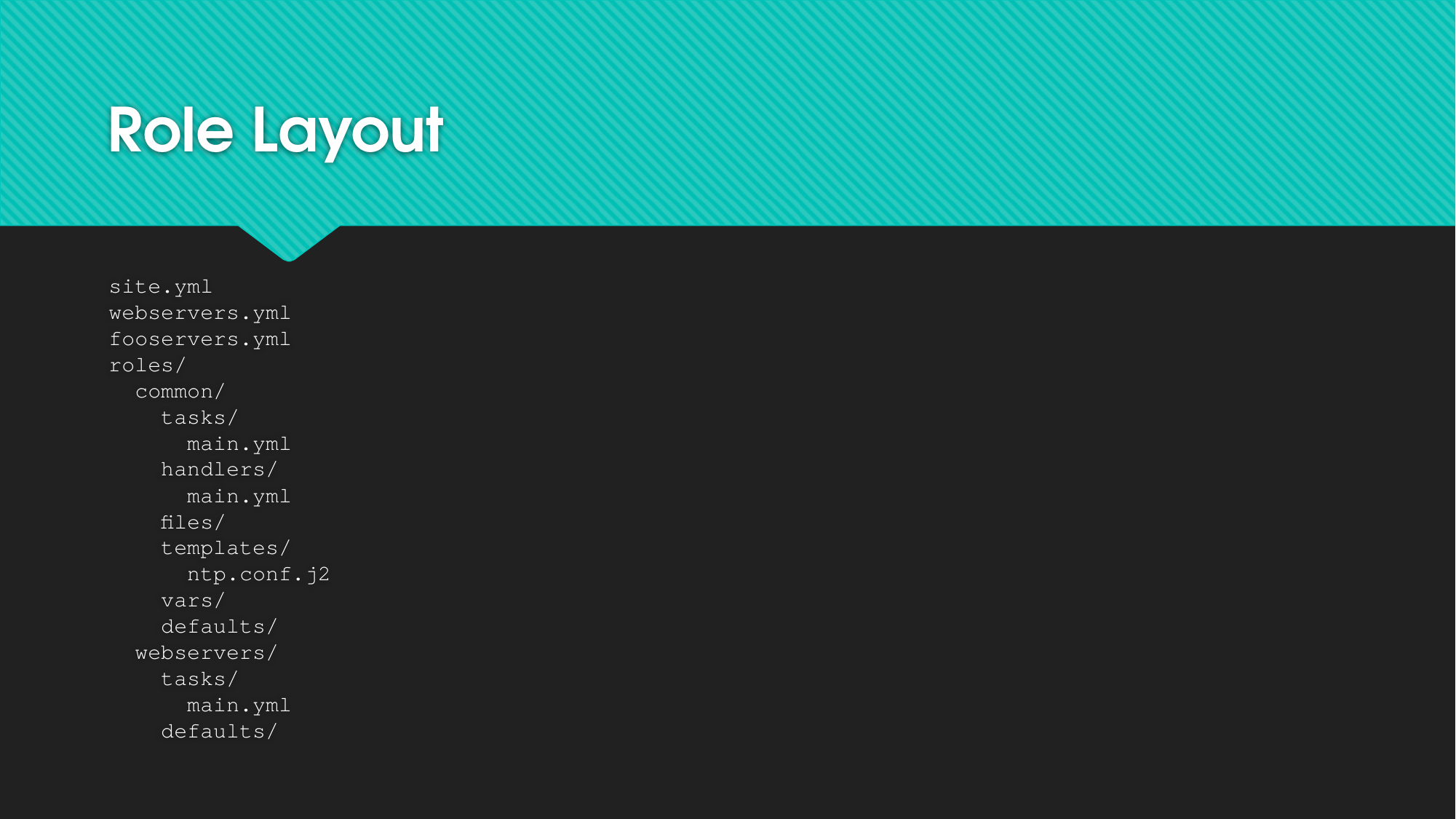

# Role Layout
site.yml
webservers.yml
fooservers.yml
roles/
  common/
    tasks/
      main.yml
    handlers/
      main.yml
    files/
    templates/
      ntp.conf.j2
    vars/
    defaults/
  webservers/
    tasks/
      main.yml
    defaults/